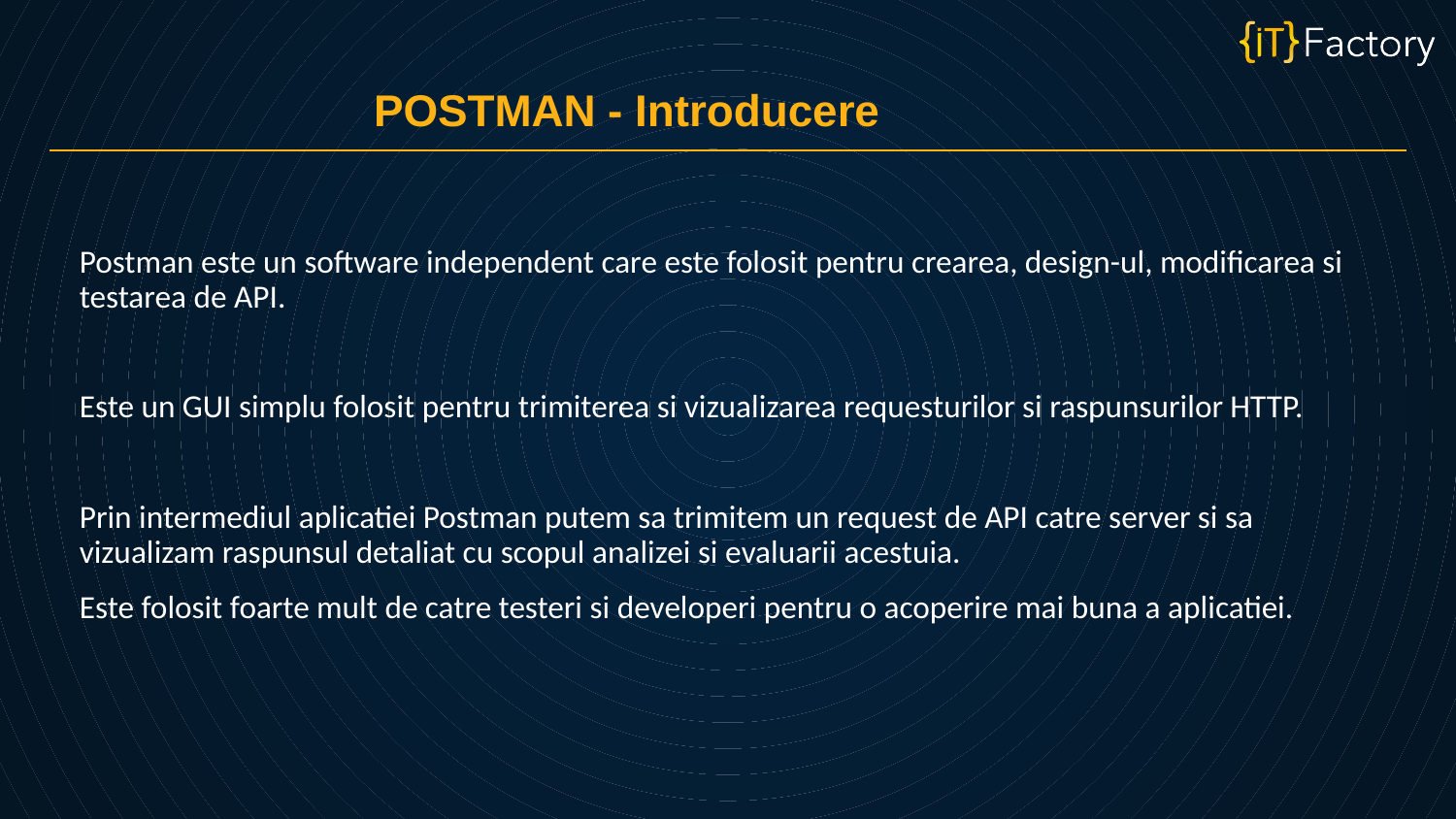

POSTMAN - Introducere
Postman este un software independent care este folosit pentru crearea, design-ul, modificarea si testarea de API.

Este un GUI simplu folosit pentru trimiterea si vizualizarea requesturilor si raspunsurilor HTTP.

Prin intermediul aplicatiei Postman putem sa trimitem un request de API catre server si sa vizualizam raspunsul detaliat cu scopul analizei si evaluarii acestuia.
Este folosit foarte mult de catre testeri si developeri pentru o acoperire mai buna a aplicatiei.